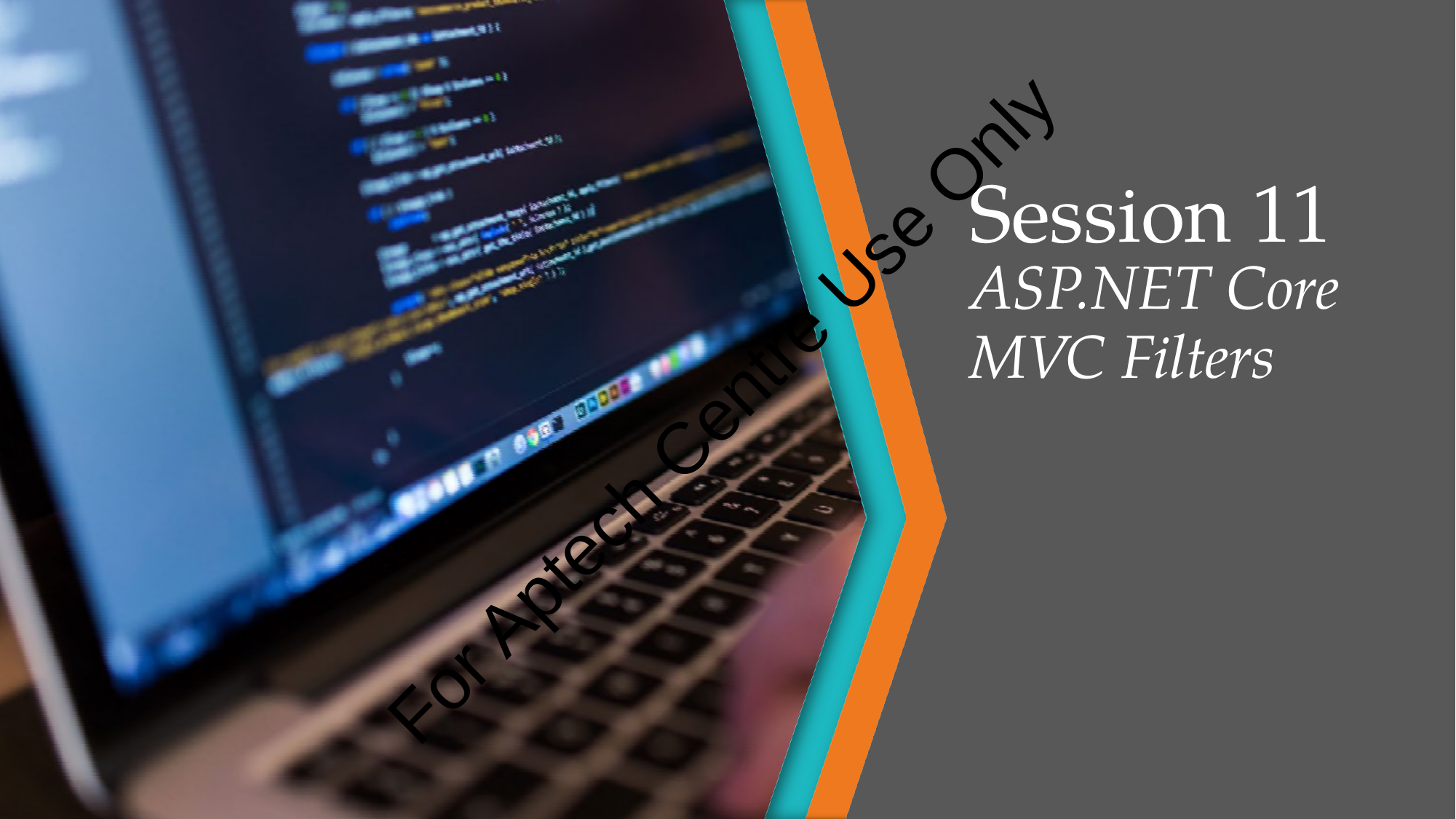

# Session 11
ASP.NET Core
MVC Filters
For Aptech Centre Use Only